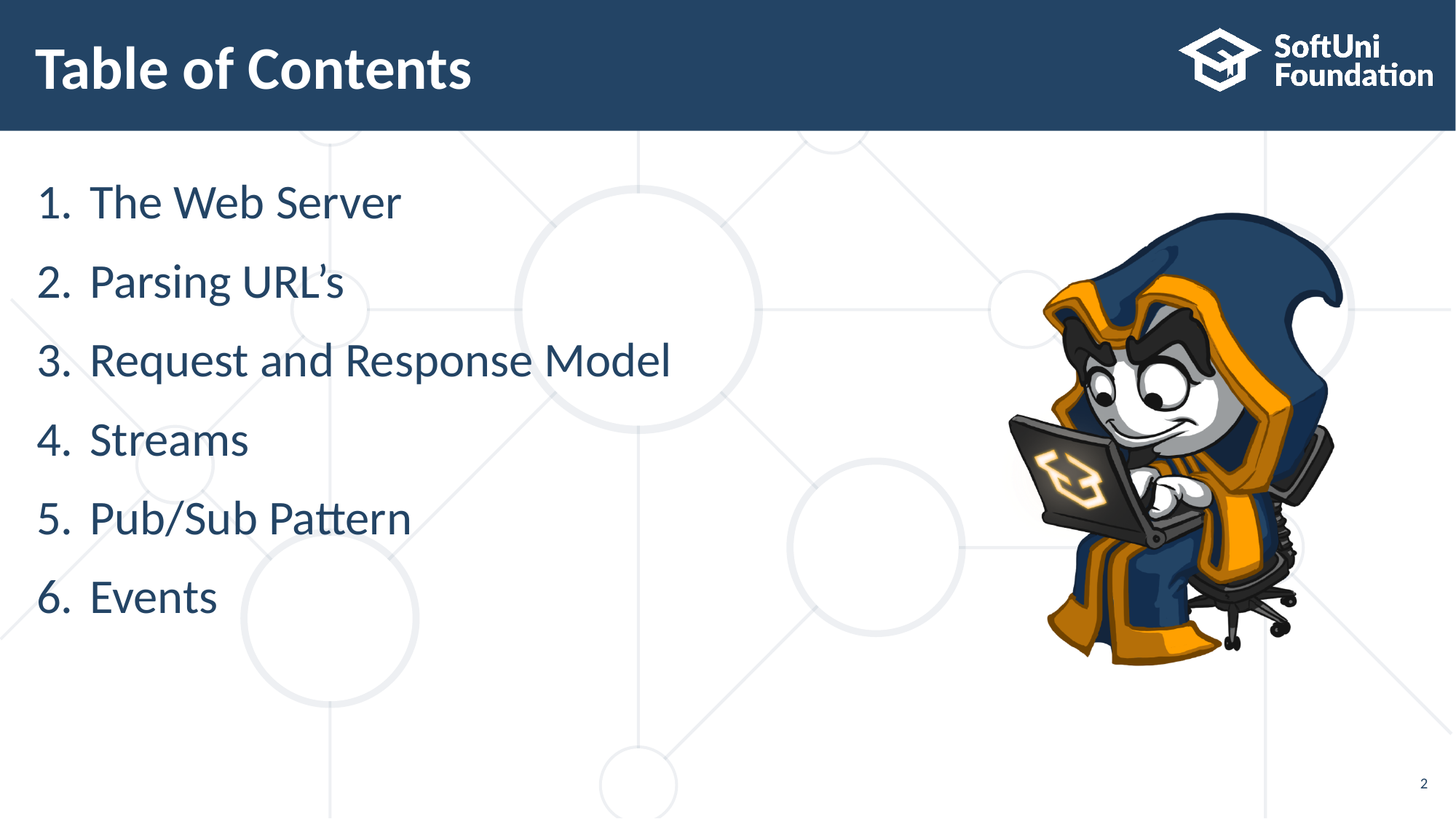

# Table of Contents
The Web Server
Parsing URL’s
Request and Response Model
Streams
Pub/Sub Pattern
Events

2